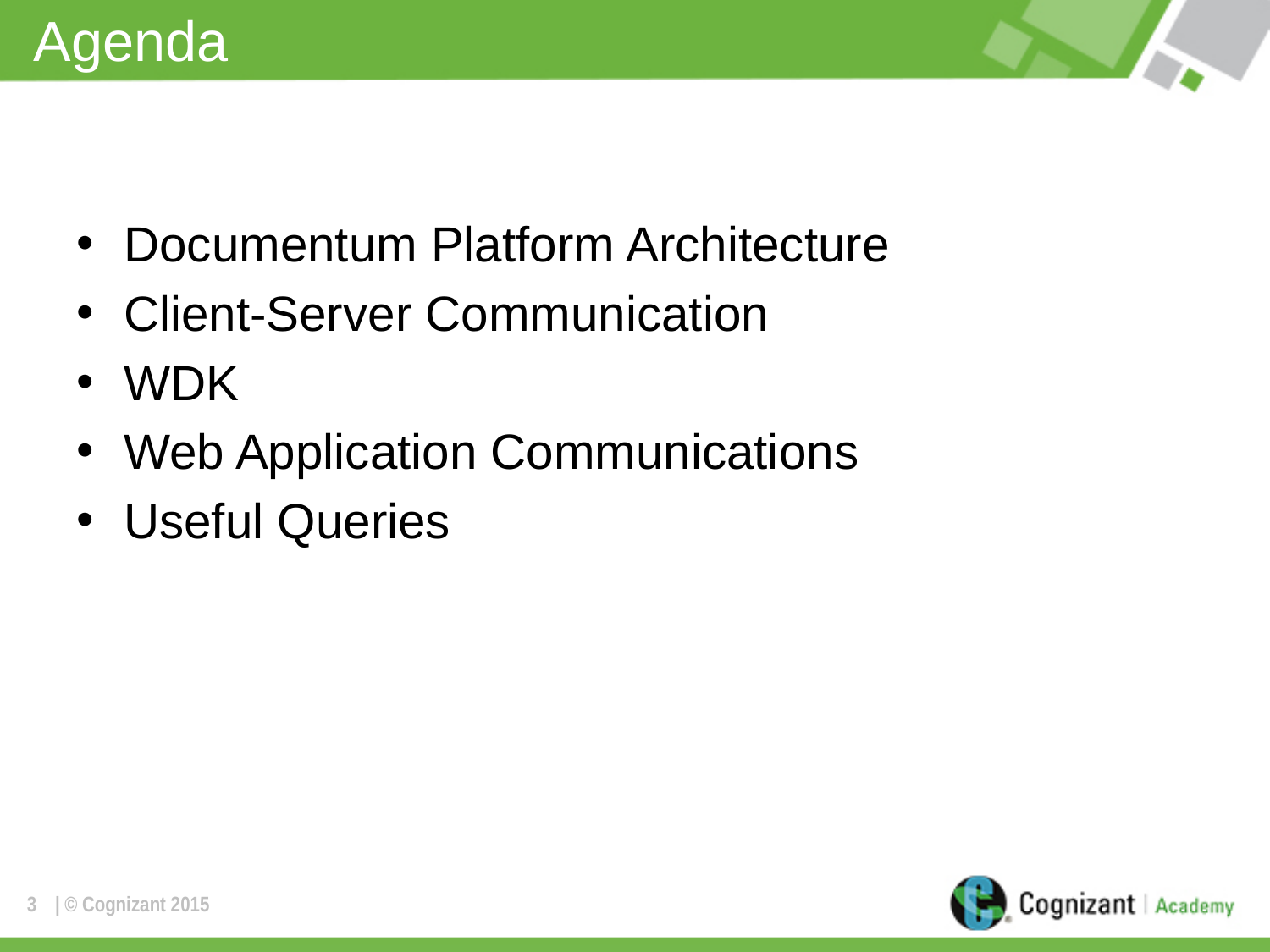

# Agenda

Documentum Platform Architecture
Client-Server Communication
WDK
Web Application Communications
Useful Queries

3
| © Cognizant 2015